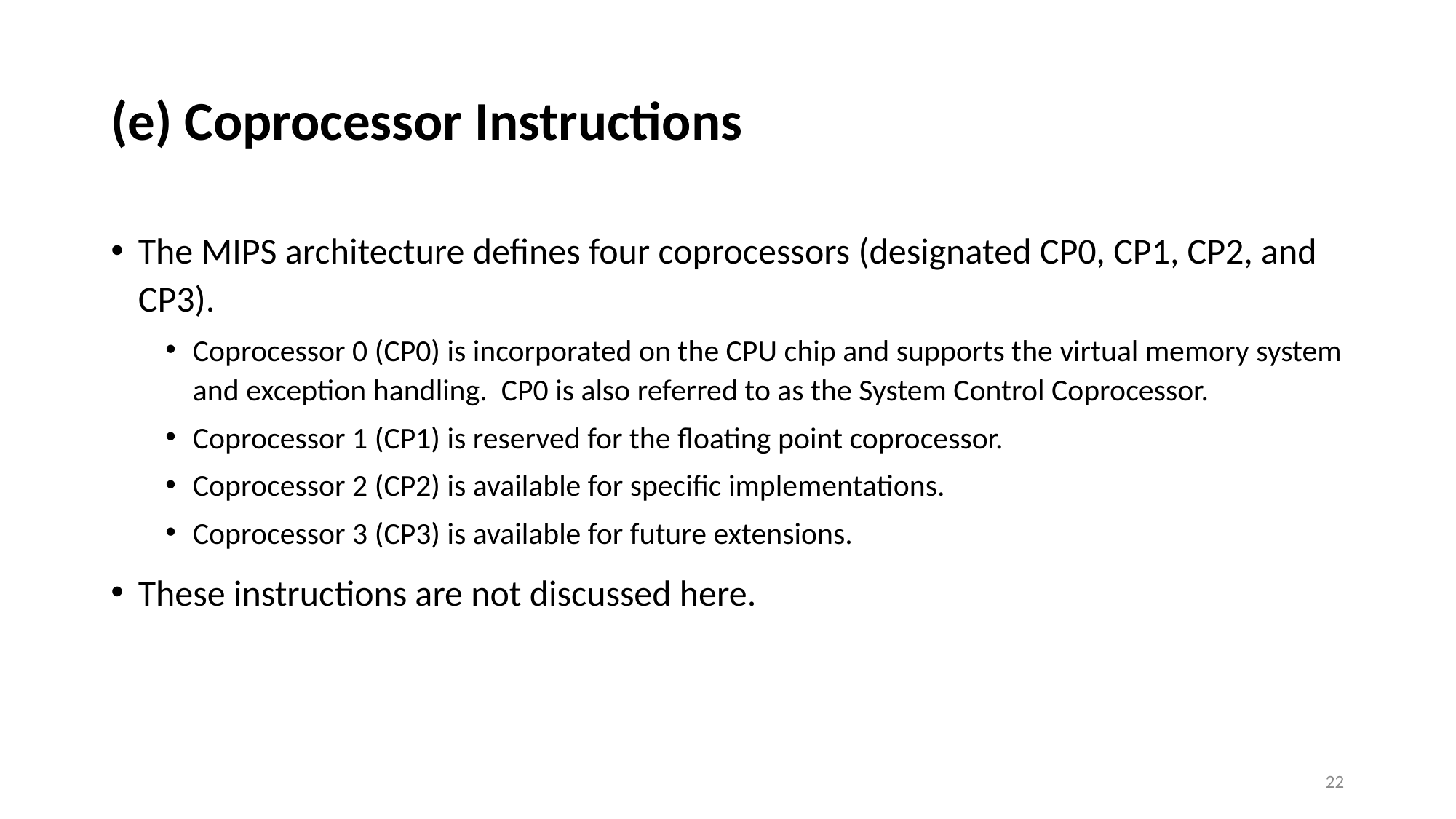

# (e) Coprocessor Instructions
The MIPS architecture defines four coprocessors (designated CP0, CP1, CP2, and CP3).
Coprocessor 0 (CP0) is incorporated on the CPU chip and supports the virtual memory system and exception handling.  CP0 is also referred to as the System Control Coprocessor.
Coprocessor 1 (CP1) is reserved for the floating point coprocessor.
Coprocessor 2 (CP2) is available for specific implementations.
Coprocessor 3 (CP3) is available for future extensions.
These instructions are not discussed here.

22